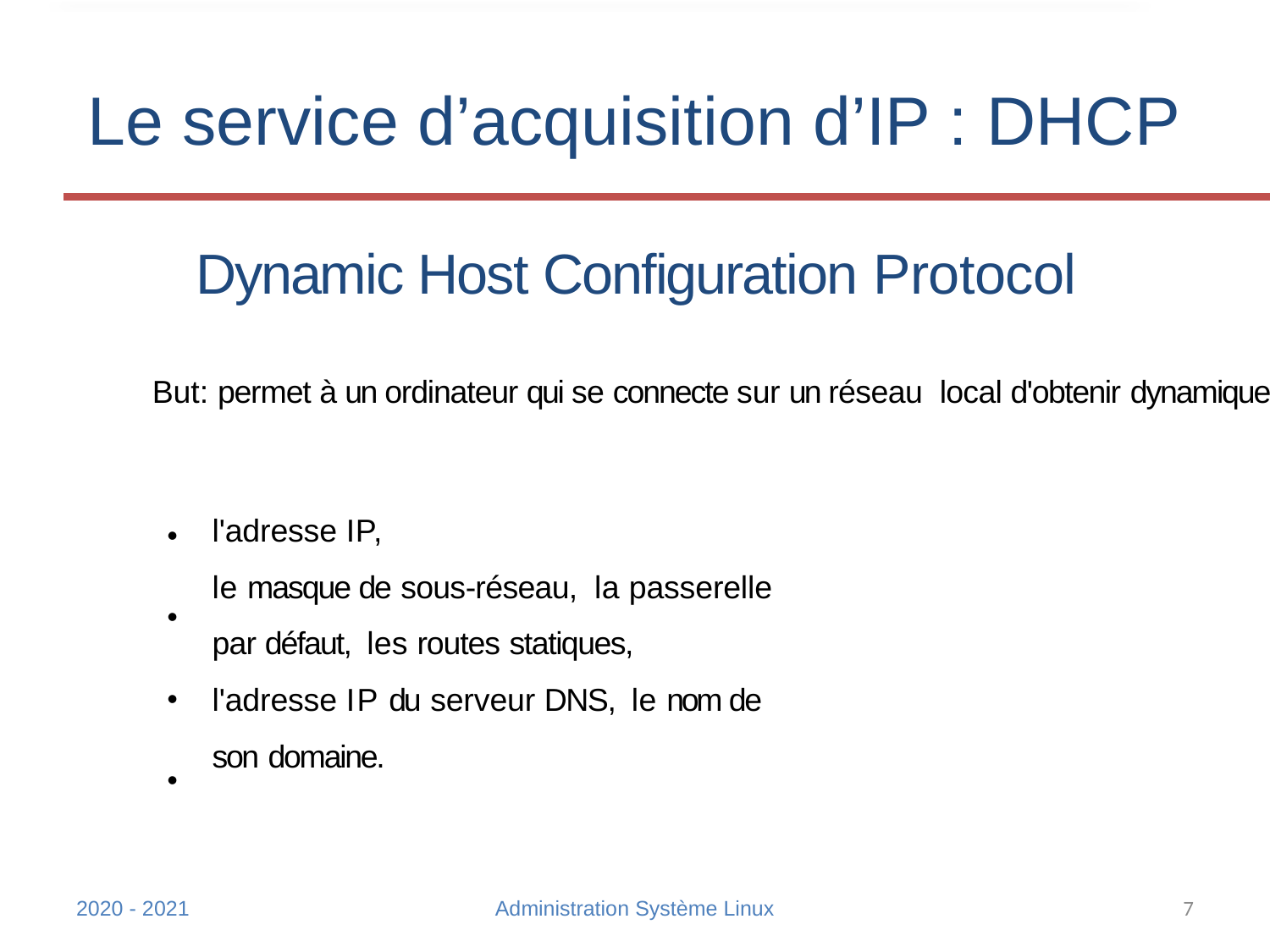

# Le service d’acquisition d’IP : DHCP
Dynamic Host Configuration Protocol
But: permet à un ordinateur qui se connecte sur un réseau  local d'obtenir dynamiquement:
l'adresse IP,
le masque de sous-réseau,  la passerelle par défaut,  les routes statiques,
l'adresse IP du serveur DNS,  le nom de son domaine.
●
●
●
●
2020 - 2021
Administration Système Linux
7